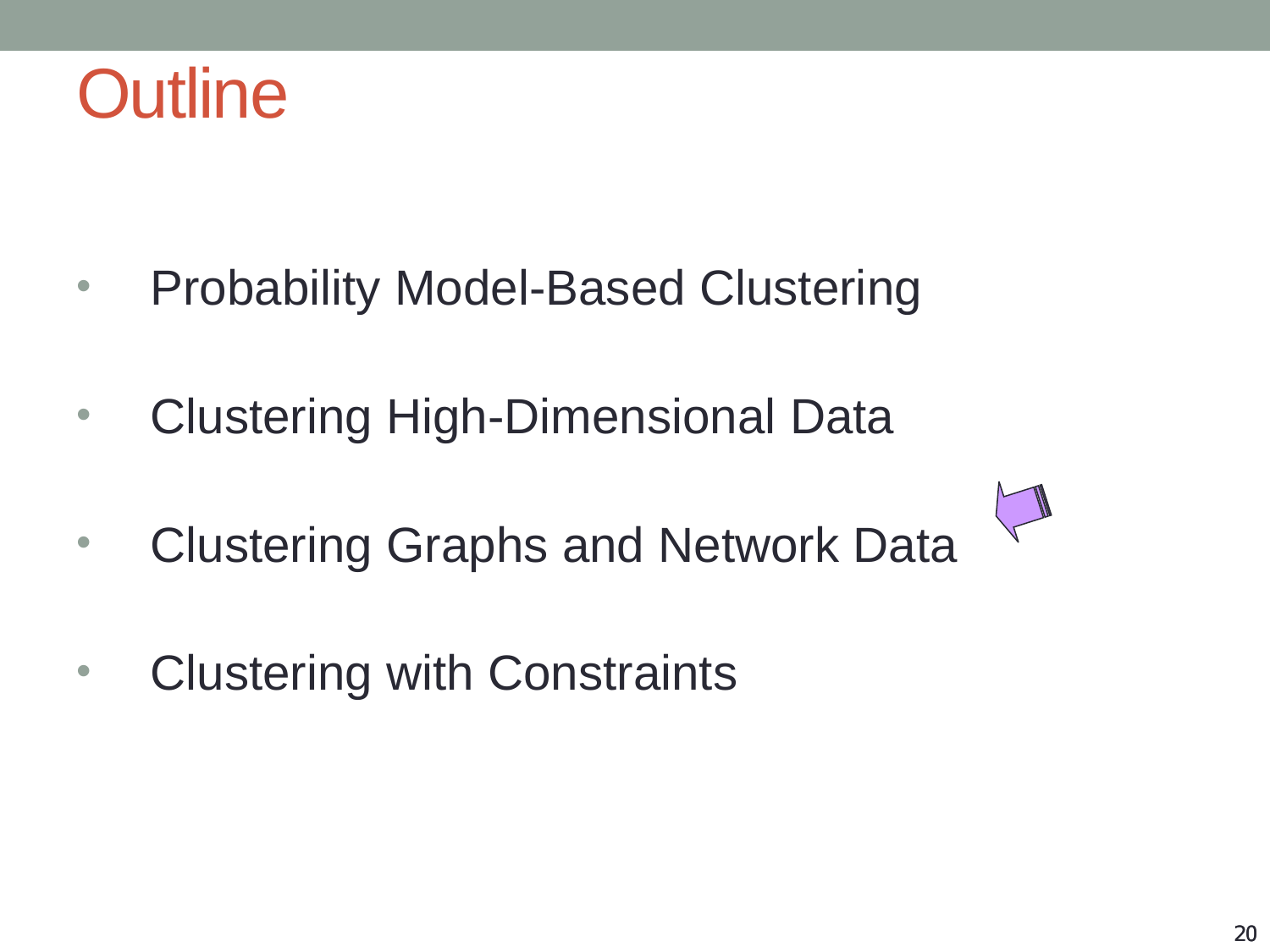

Outline
Probability Model-Based Clustering
Clustering High-Dimensional Data
Clustering Graphs and Network Data
Clustering with Constraints

20
20